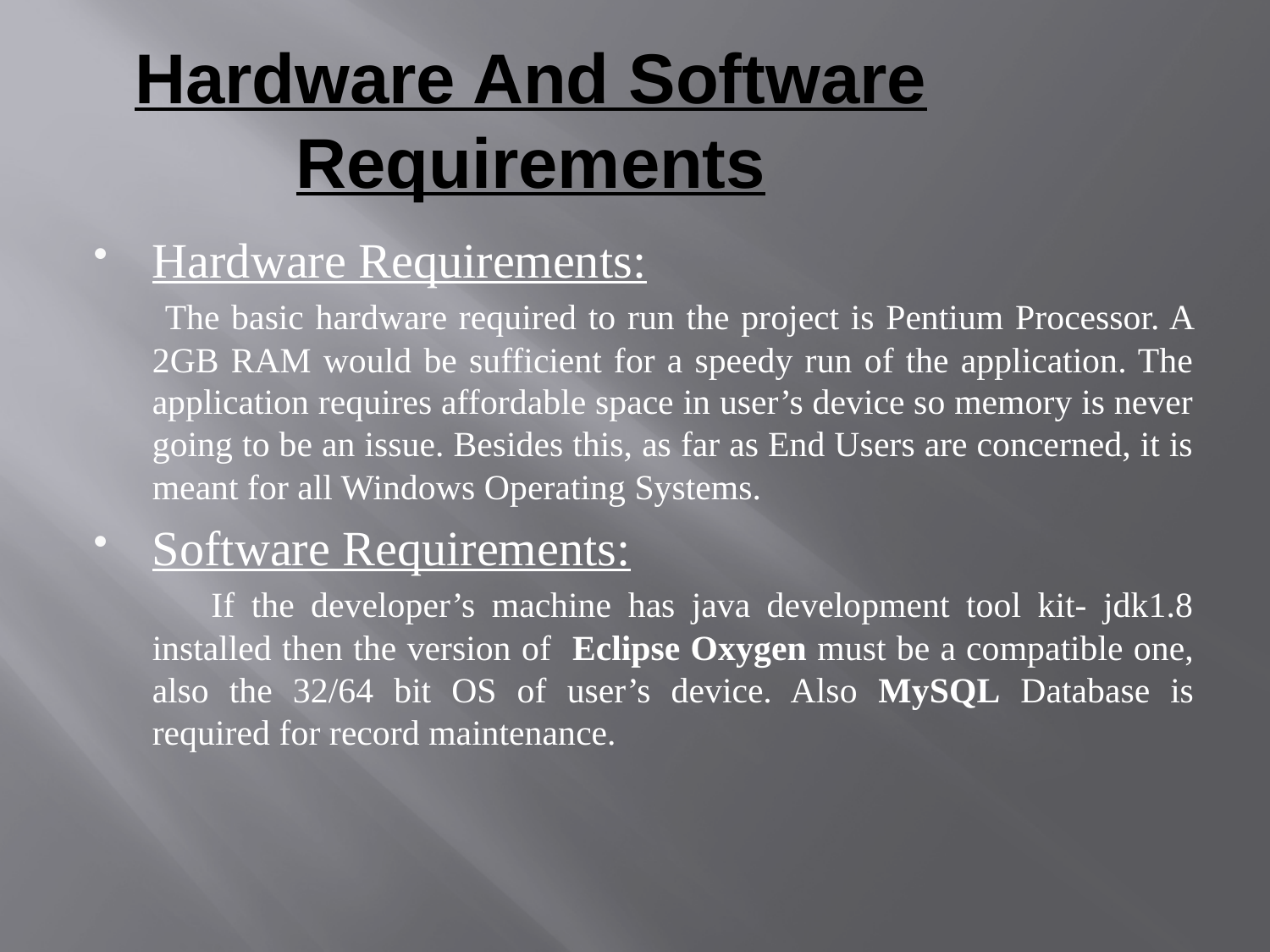

# Hardware And Software Requirements
Hardware Requirements:
      The basic hardware required to run the project is Pentium Processor. A 2GB RAM would be sufficient for a speedy run of the application. The application requires affordable space in user’s device so memory is never going to be an issue. Besides this, as far as End Users are concerned, it is meant for all Windows Operating Systems.
Software Requirements:
       If the developer’s machine has java development tool kit- jdk1.8 installed then the version of  Eclipse Oxygen must be a compatible one, also the 32/64 bit OS of user’s device. Also MySQL Database is required for record maintenance.